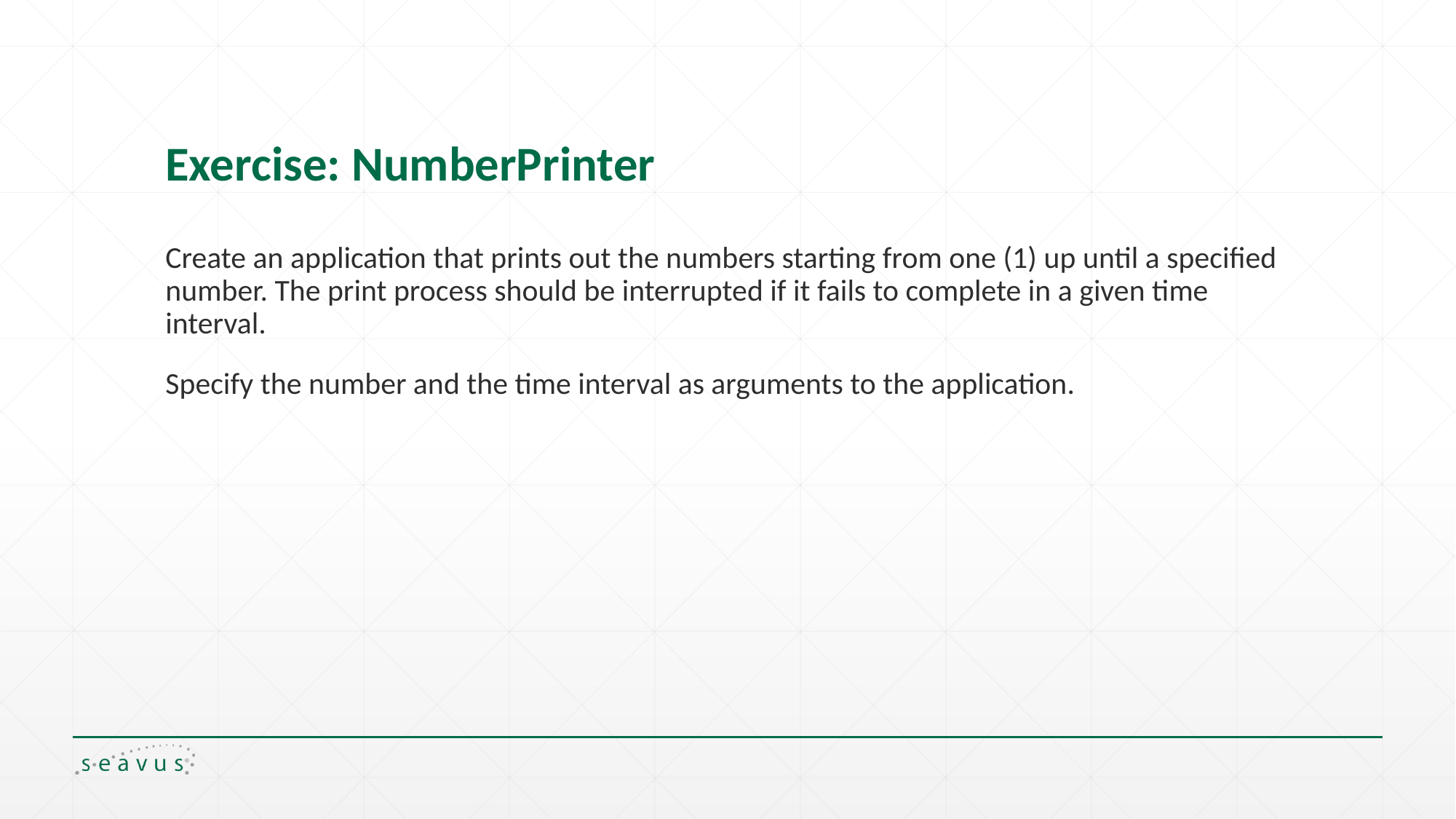

# Exercise: NumberPrinter
Create an application that prints out the numbers starting from one (1) up until a specified number. The print process should be interrupted if it fails to complete in a given time interval.
Specify the number and the time interval as arguments to the application.